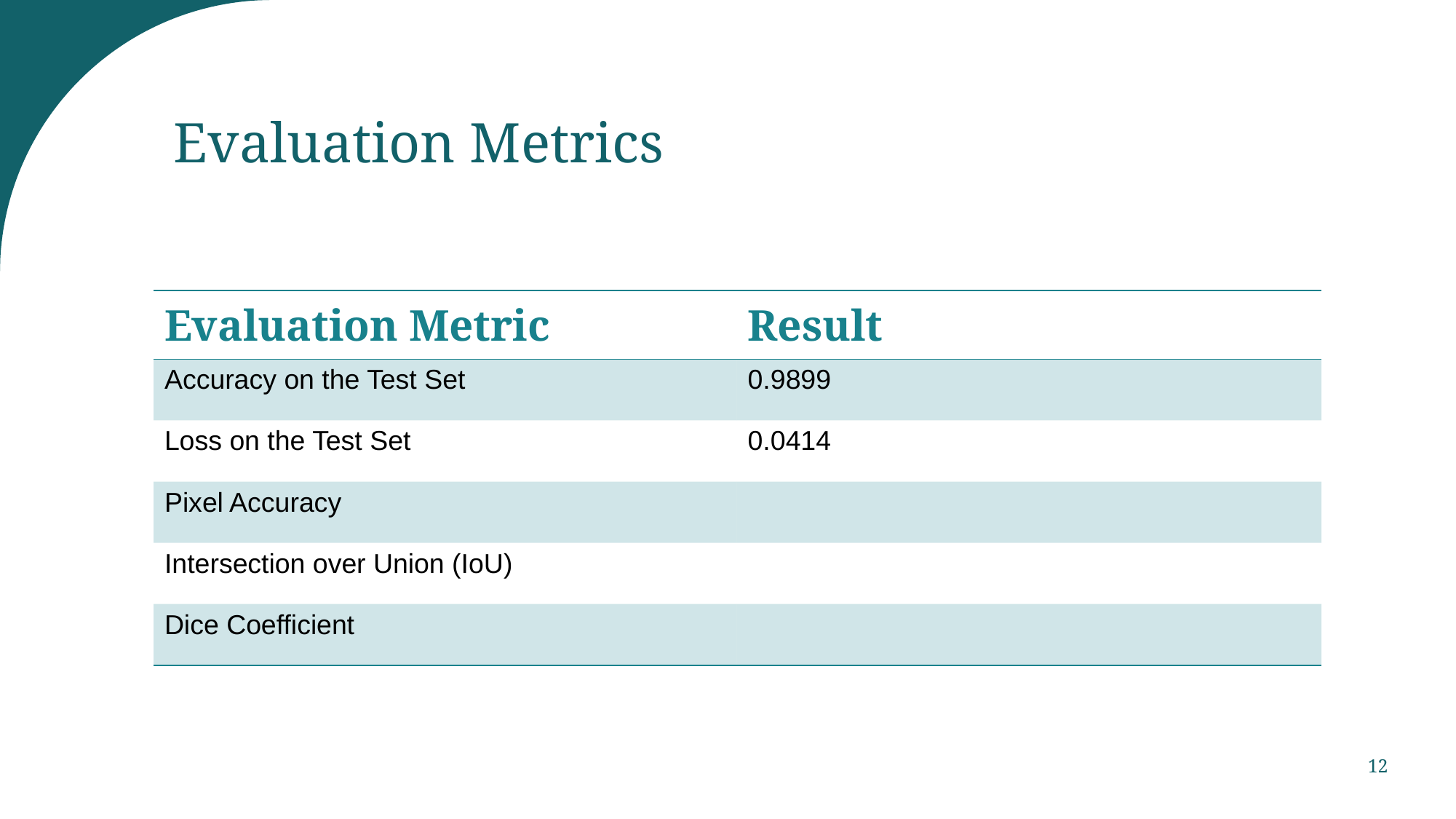

# Evaluation Metrics
| Evaluation Metric | Result |
| --- | --- |
| Accuracy on the Test Set | 0.9899 |
| Loss on the Test Set | 0.0414 |
| Pixel Accuracy |  |
| Intersection over Union (IoU) |  |
| Dice Coefficient |  |
12